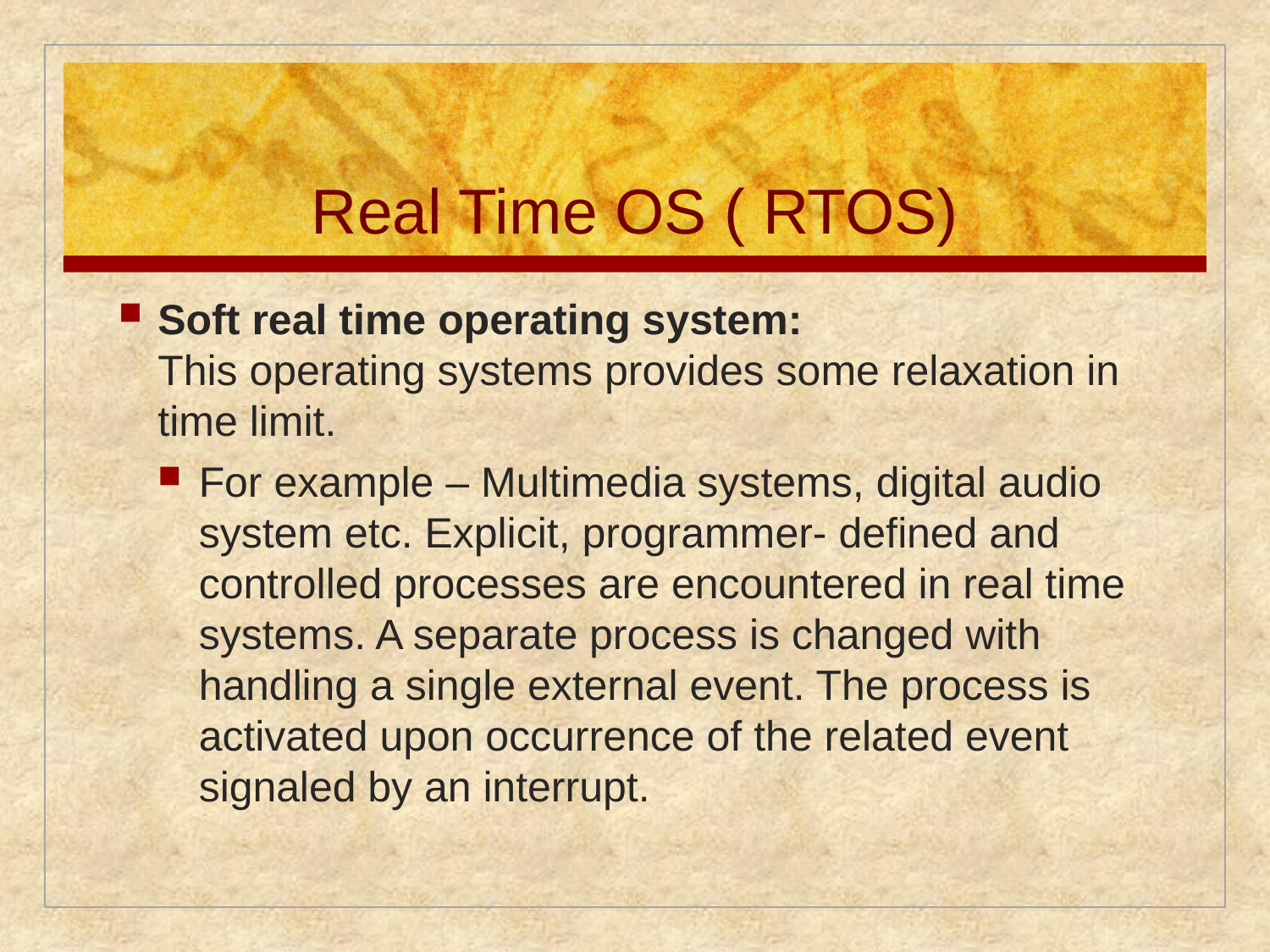

# Real Time OS ( RTOS)
Soft real time operating system:
This operating systems provides some relaxation in time limit.
For example – Multimedia systems, digital audio system etc. Explicit, programmer- defined and controlled processes are encountered in real time systems. A separate process is changed with handling a single external event. The process is activated upon occurrence of the related event signaled by an interrupt.